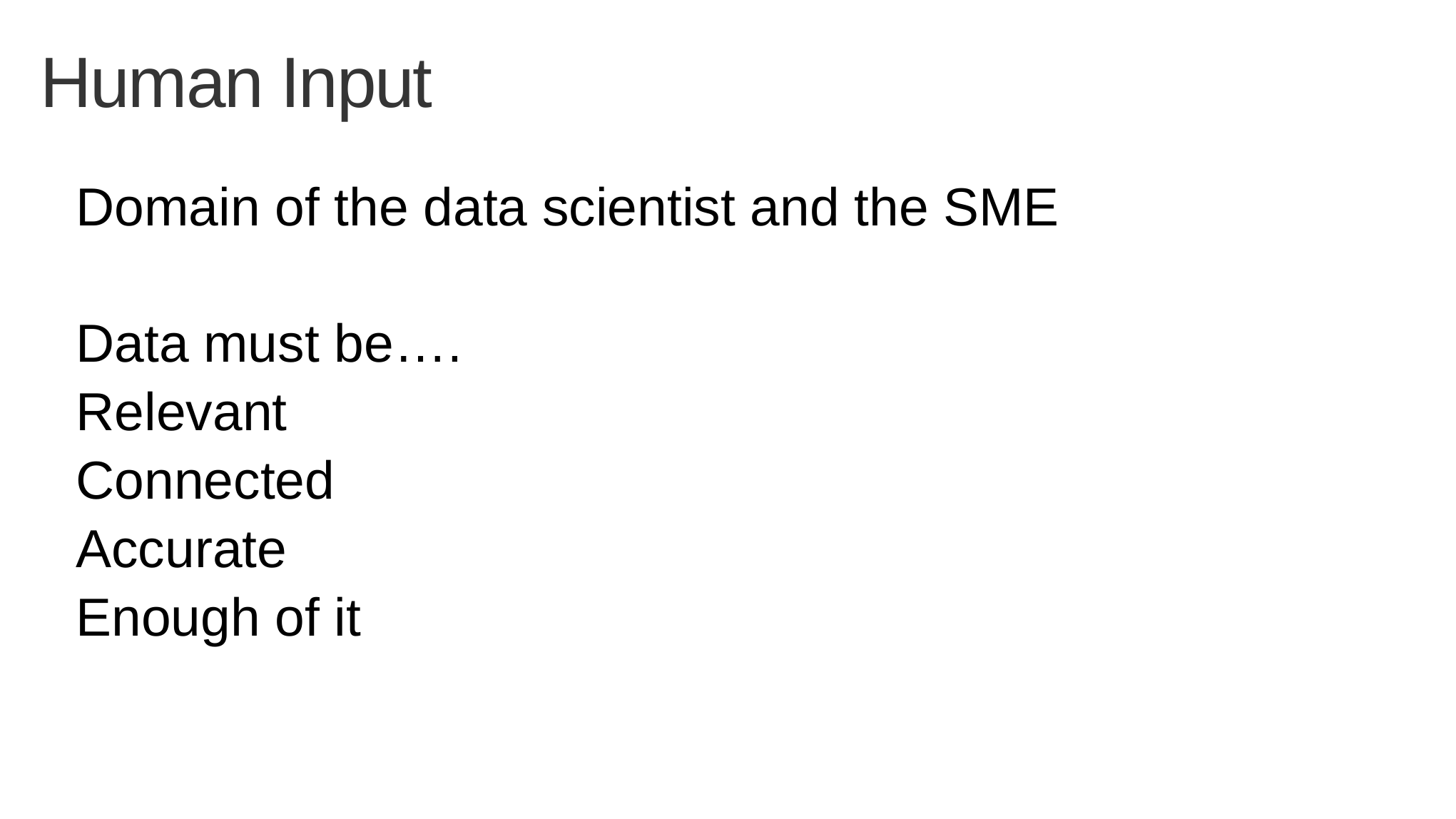

Human Input
Domain of the data scientist and the SME

Data must be….
Relevant
Connected
Accurate
Enough of it